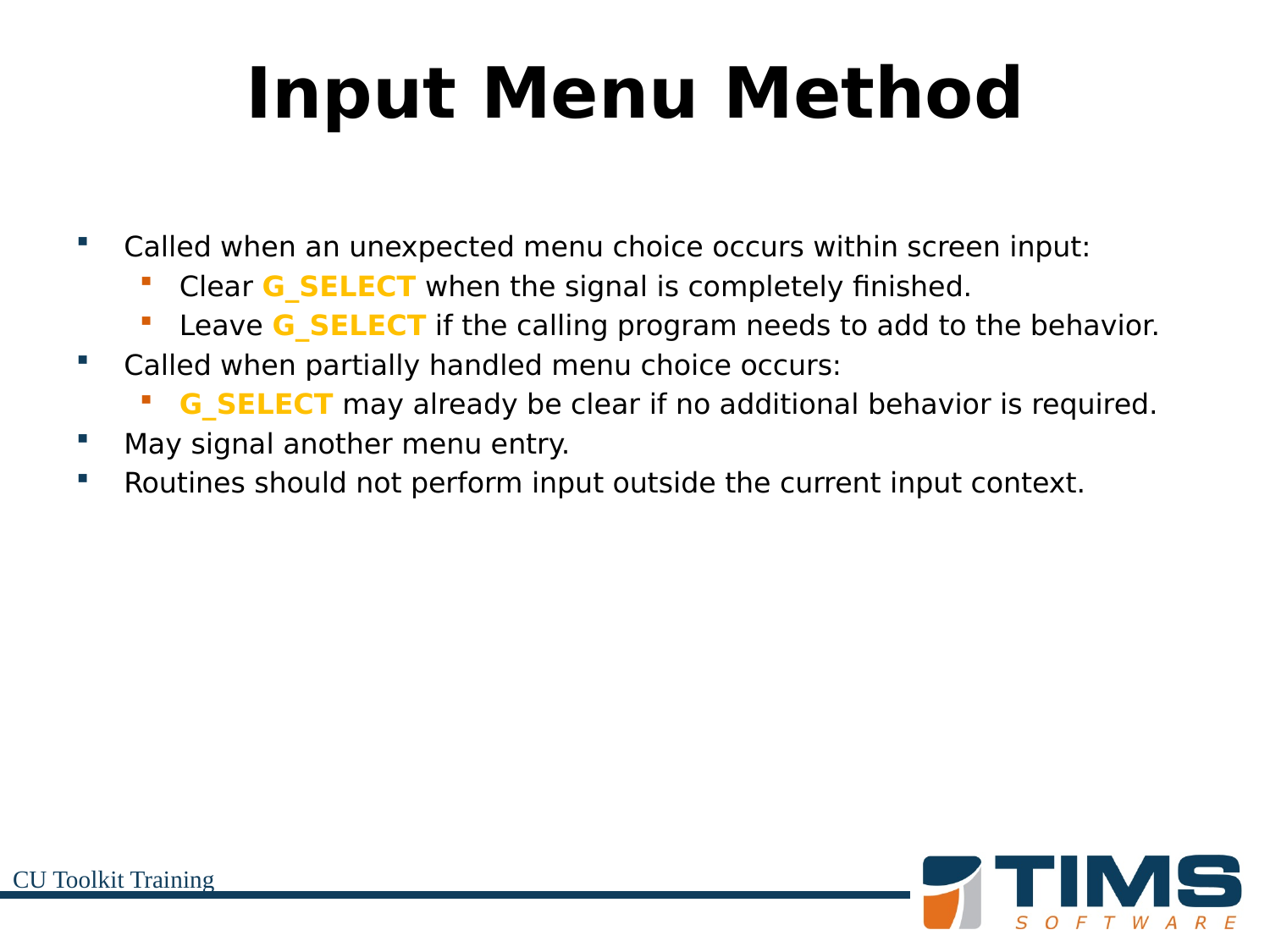

# Input Menu Method
Called when an unexpected menu choice occurs within screen input:
Clear G_SELECT when the signal is completely finished.
Leave G_SELECT if the calling program needs to add to the behavior.
Called when partially handled menu choice occurs:
G_SELECT may already be clear if no additional behavior is required.
May signal another menu entry.
Routines should not perform input outside the current input context.
CU Toolkit Training